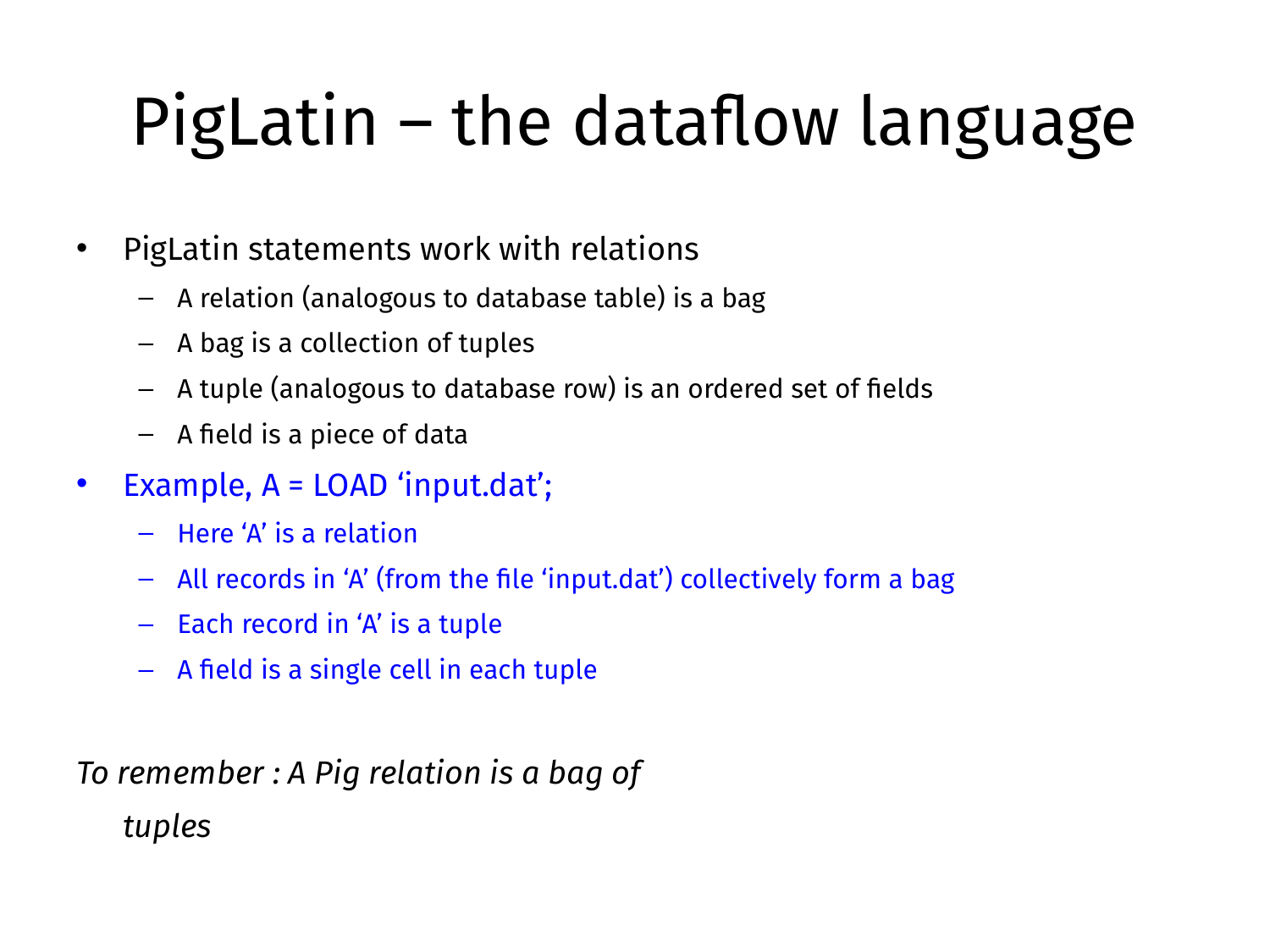

# PigLatin – the dataflow language
PigLatin statements work with relations
A relation (analogous to database table) is a bag
A bag is a collection of tuples
A tuple (analogous to database row) is an ordered set of fields
A field is a piece of data
Example, A = LOAD ‘input.dat’;
Here ‘A’ is a relation
All records in ‘A’ (from the file ‘input.dat’) collectively form a bag
Each record in ‘A’ is a tuple
A field is a single cell in each tuple

To remember : A Pig relation is a bag of
					tuples